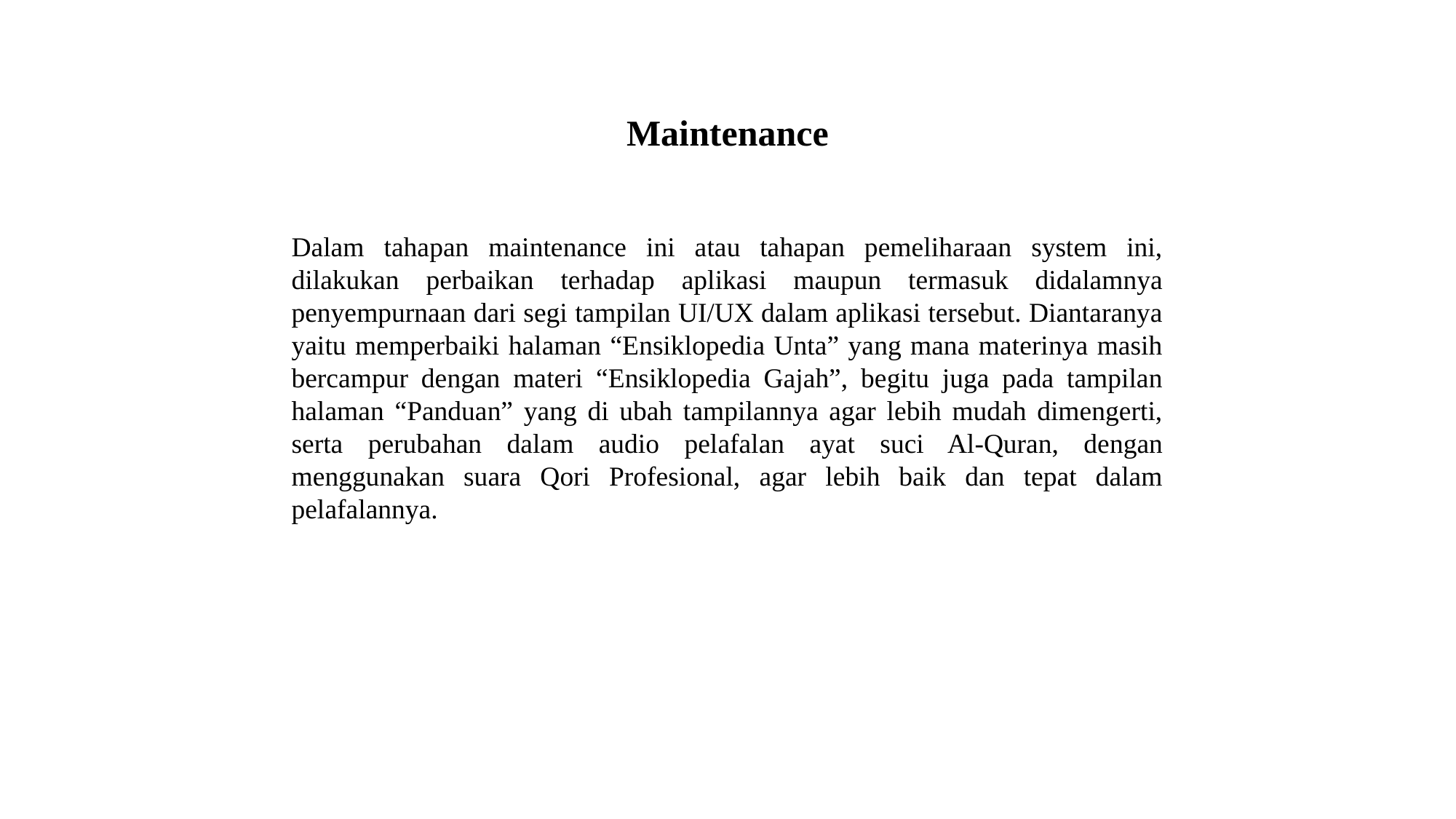

Maintenance

Dalam tahapan maintenance ini atau tahapan pemeliharaan system ini, dilakukan perbaikan terhadap aplikasi maupun termasuk didalamnya penyempurnaan dari segi tampilan UI/UX dalam aplikasi tersebut. Diantaranya yaitu memperbaiki halaman “Ensiklopedia Unta” yang mana materinya masih bercampur dengan materi “Ensiklopedia Gajah”, begitu juga pada tampilan halaman “Panduan” yang di ubah tampilannya agar lebih mudah dimengerti, serta perubahan dalam audio pelafalan ayat suci Al-Quran, dengan menggunakan suara Qori Profesional, agar lebih baik dan tepat dalam pelafalannya.
10